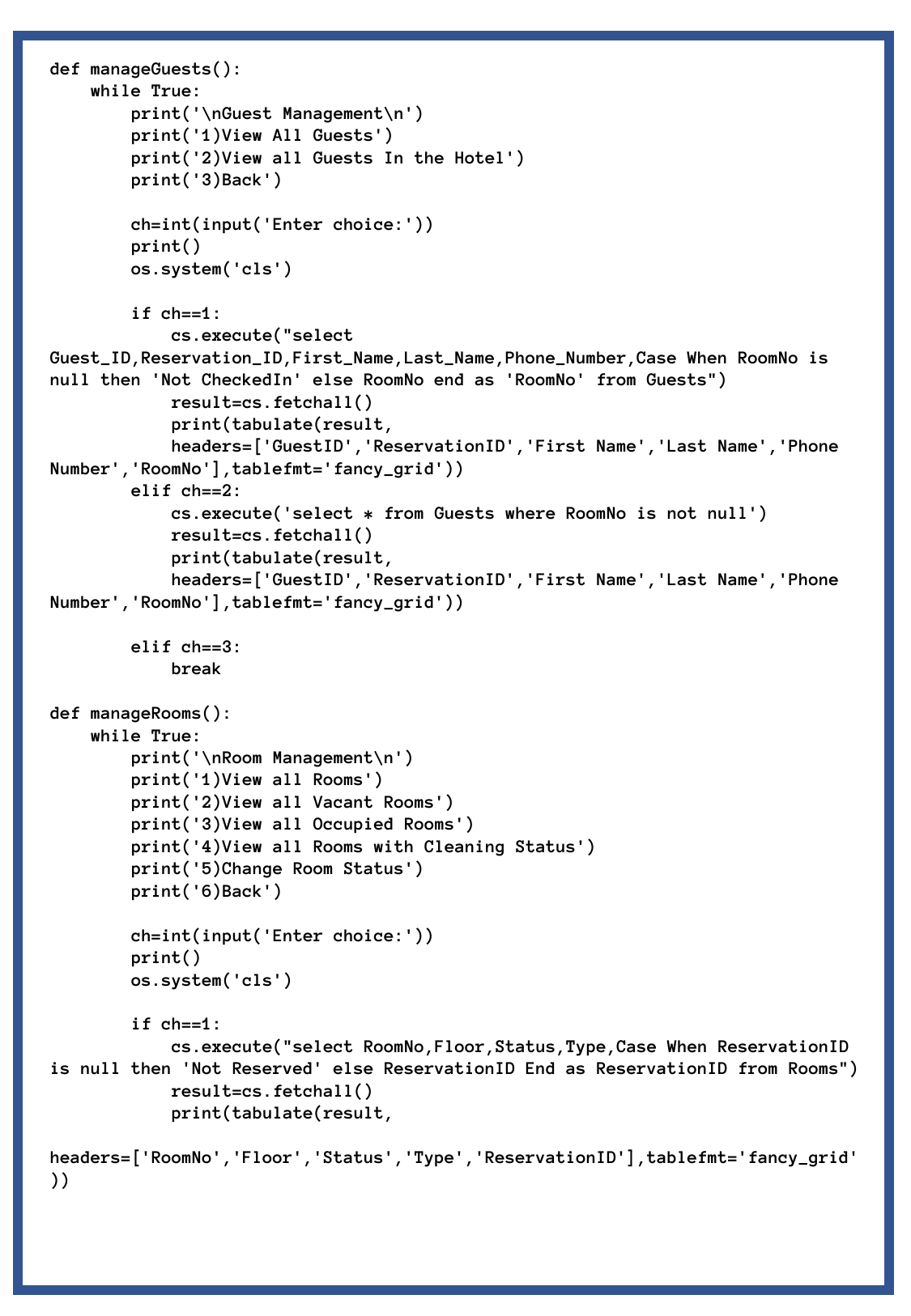

def manageGuests():
    while True:
        print('\nGuest Management\n')
        print('1)View All Guests')
        print('2)View all Guests In the Hotel')
        print('3)Back')

        ch=int(input('Enter choice:'))
        print()
        os.system('cls')

        if ch==1:
            cs.execute("select Guest_ID,Reservation_ID,First_Name,Last_Name,Phone_Number,Case When RoomNo is null then 'Not CheckedIn' else RoomNo end as 'RoomNo' from Guests")
            result=cs.fetchall()
            print(tabulate(result,
            headers=['GuestID','ReservationID','First Name','Last Name','Phone Number','RoomNo'],tablefmt='fancy_grid'))
        elif ch==2:
            cs.execute('select * from Guests where RoomNo is not null')
            result=cs.fetchall()
            print(tabulate(result,
            headers=['GuestID','ReservationID','First Name','Last Name','Phone Number','RoomNo'],tablefmt='fancy_grid'))

        elif ch==3:
            break

def manageRooms():
    while True:
        print('\nRoom Management\n')
        print('1)View all Rooms')
        print('2)View all Vacant Rooms')
        print('3)View all Occupied Rooms')
        print('4)View all Rooms with Cleaning Status')
        print('5)Change Room Status')
        print('6)Back')

        ch=int(input('Enter choice:'))
        print()
        os.system('cls')

        if ch==1:
            cs.execute("select RoomNo,Floor,Status,Type,Case When ReservationID is null then 'Not Reserved' else ReservationID End as ReservationID from Rooms")
            result=cs.fetchall()
            print(tabulate(result,
            headers=['RoomNo','Floor','Status','Type','ReservationID'],tablefmt='fancy_grid'))